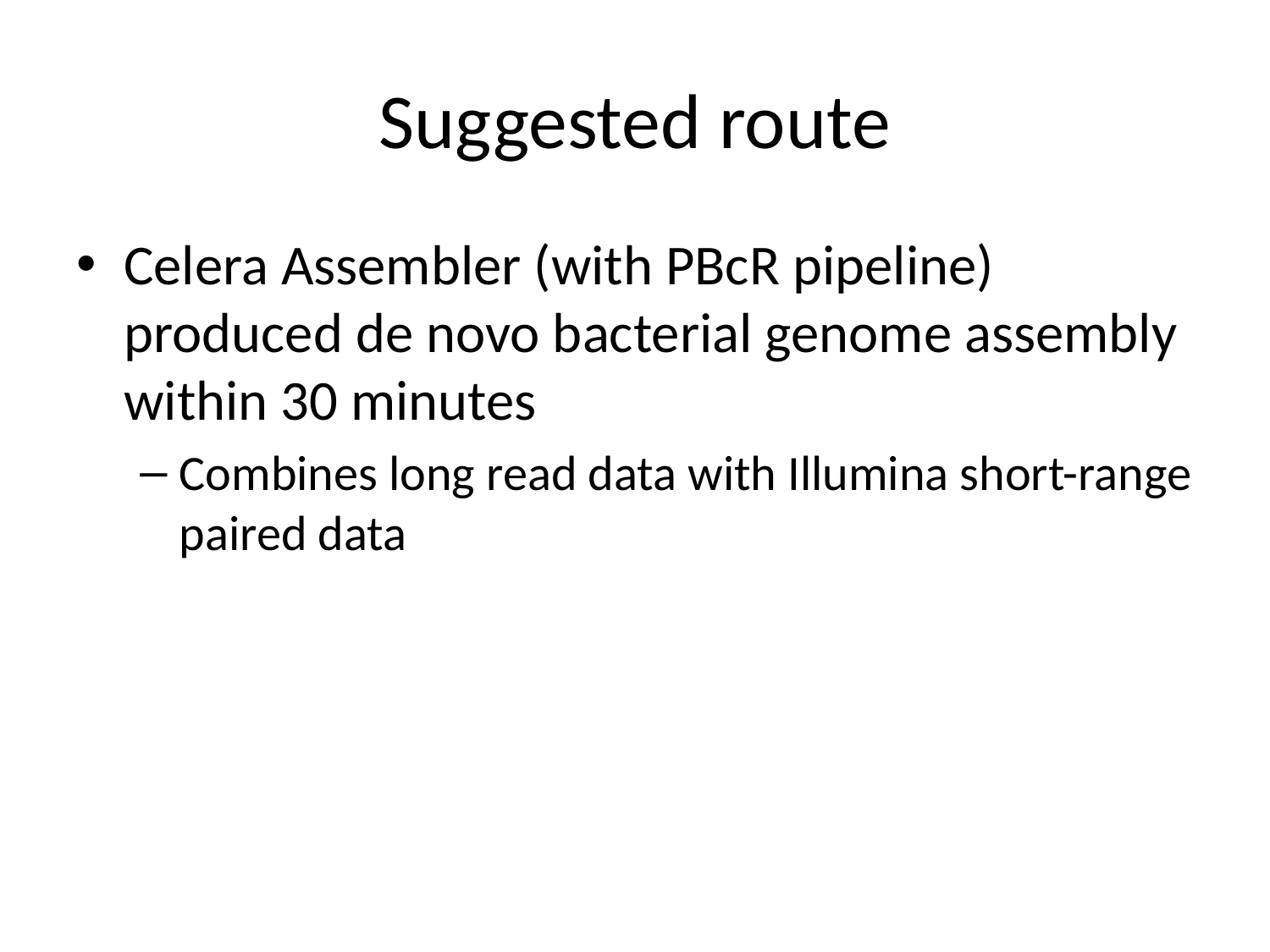

# Suggested route
Celera Assembler (with PBcR pipeline) produced de novo bacterial genome assembly within 30 minutes
Combines long read data with Illumina short-range paired data